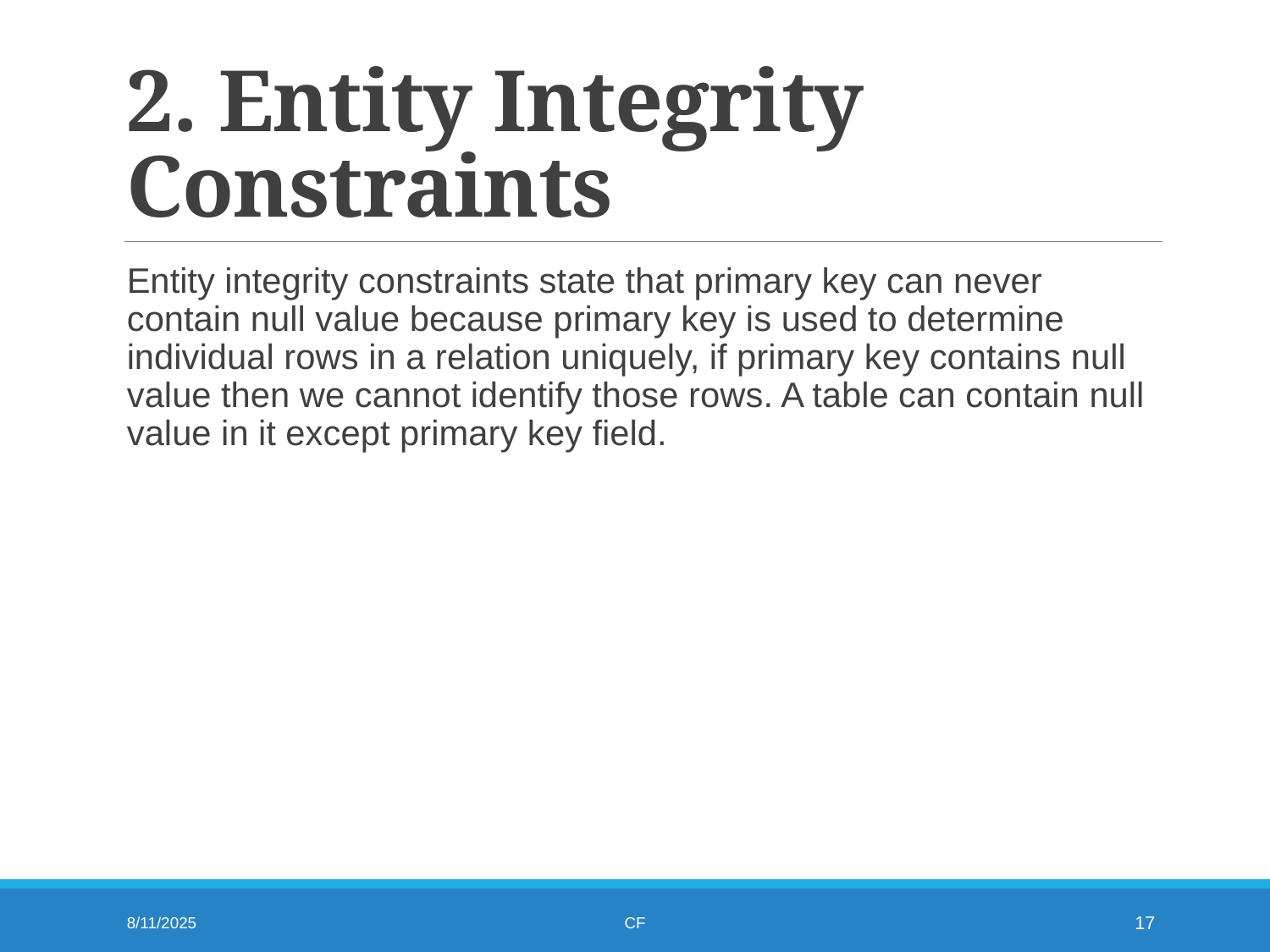

# 2. Entity Integrity Constraints
Entity integrity constraints state that primary key can never contain null value because primary key is used to determine individual rows in a relation uniquely, if primary key contains null value then we cannot identify those rows. A table can contain null value in it except primary key field.
8/11/2025
CF
17